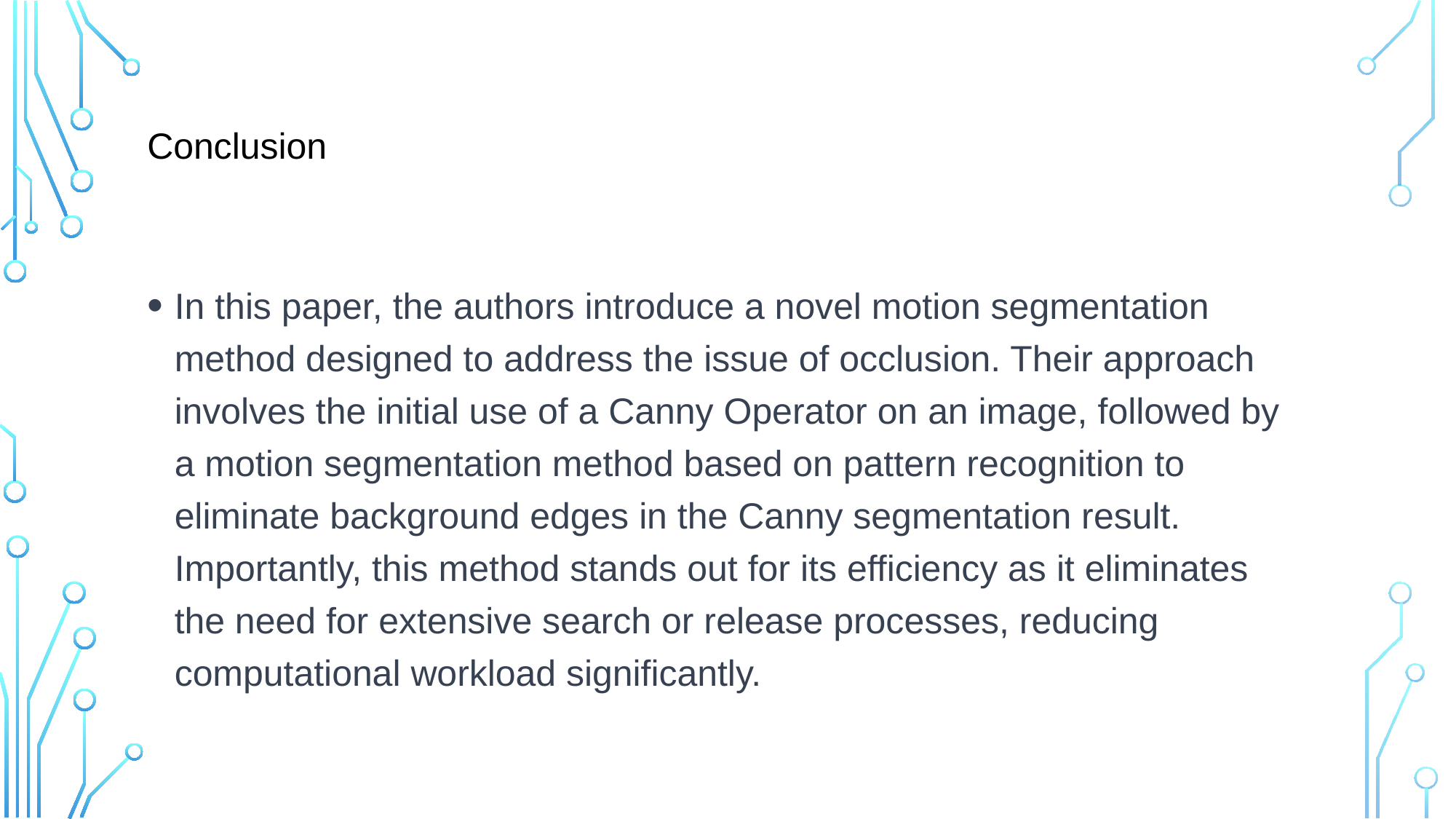

# Conclusion
In this paper, the authors introduce a novel motion segmentation method designed to address the issue of occlusion. Their approach involves the initial use of a Canny Operator on an image, followed by a motion segmentation method based on pattern recognition to eliminate background edges in the Canny segmentation result. Importantly, this method stands out for its efficiency as it eliminates the need for extensive search or release processes, reducing computational workload significantly.